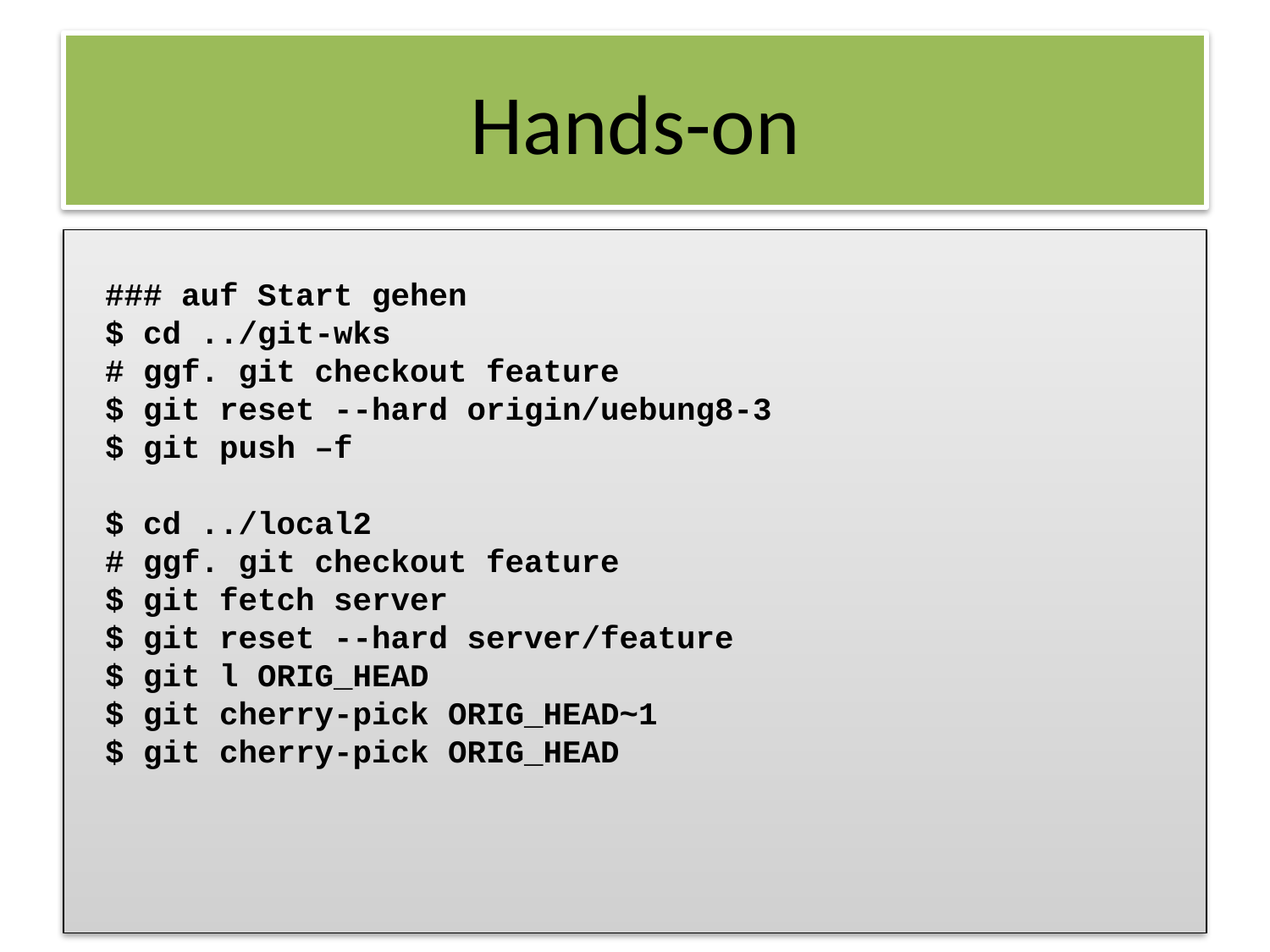

### auf Start gehen
$ cd ../git-wks
# ggf. git checkout feature
$ git reset --hard origin/uebung8-3
$ git push –f

$ cd ../local2
# ggf. git checkout feature
$ git fetch server
$ git reset --hard server/feature
$ git l ORIG_HEAD
$ git cherry-pick ORIG_HEAD~1
$ git cherry-pick ORIG_HEAD